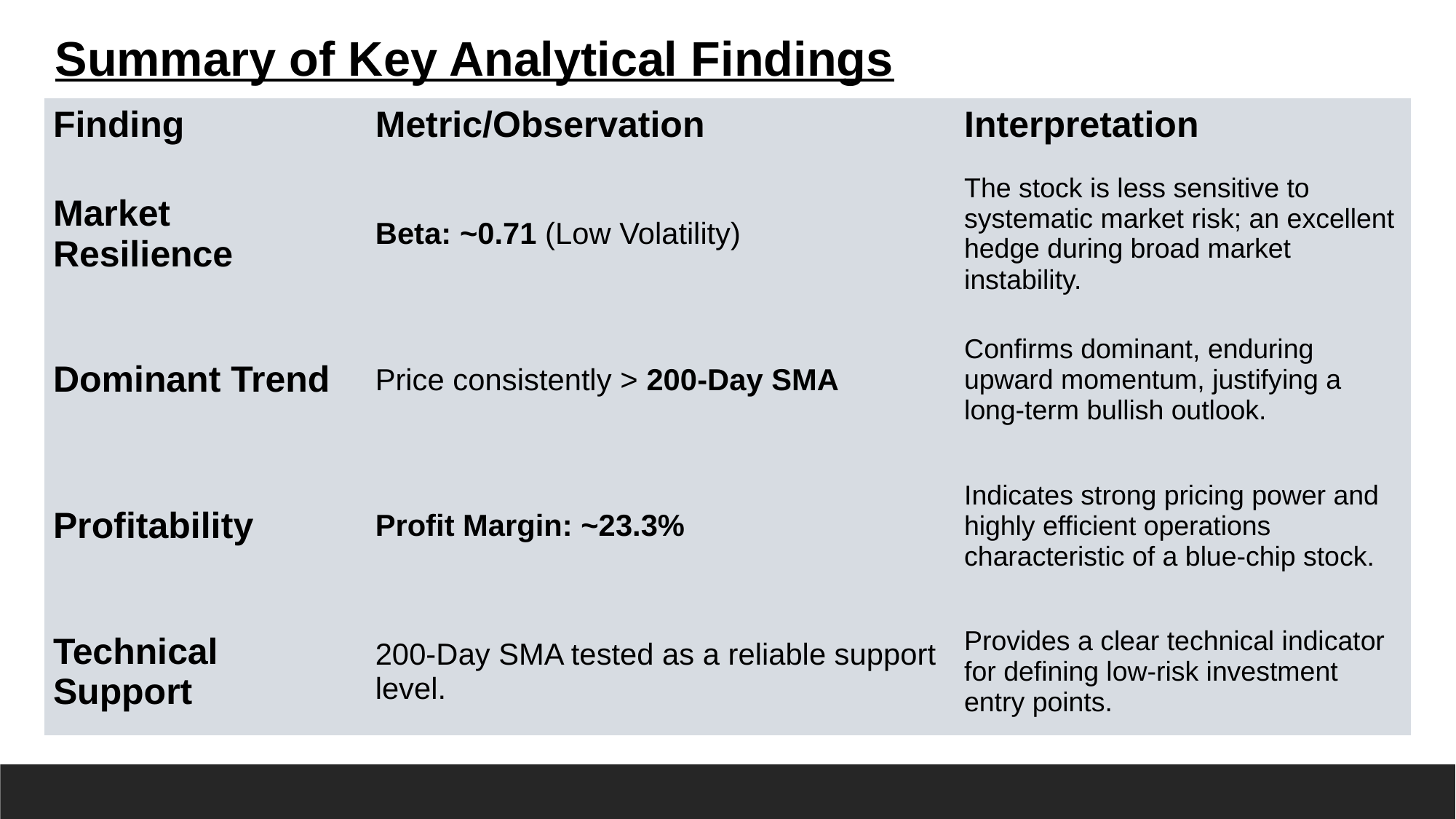

Summary of Key Analytical Findings
| Finding | Metric/Observation | Interpretation |
| --- | --- | --- |
| Market Resilience | Beta: ~0.71 (Low Volatility) | The stock is less sensitive to systematic market risk; an excellent hedge during broad market instability. |
| Dominant Trend | Price consistently > 200-Day SMA | Confirms dominant, enduring upward momentum, justifying a long-term bullish outlook. |
| Profitability | Profit Margin: ~23.3% | Indicates strong pricing power and highly efficient operations characteristic of a blue-chip stock. |
| Technical Support | 200-Day SMA tested as a reliable support level. | Provides a clear technical indicator for defining low-risk investment entry points. |